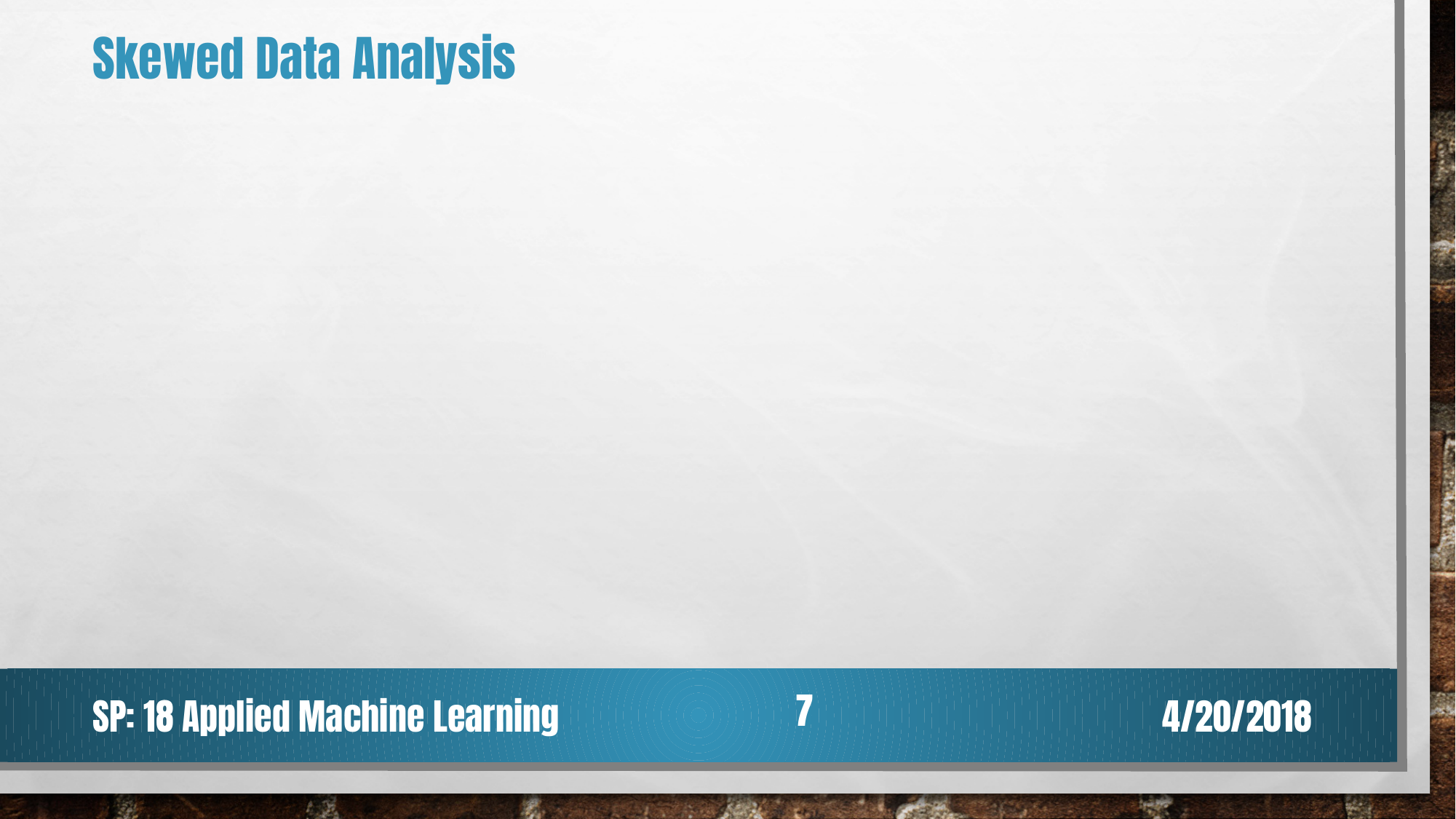

# Skewed Data Analysis

SP: 18 Applied Machine Learning
7
4/20/2018